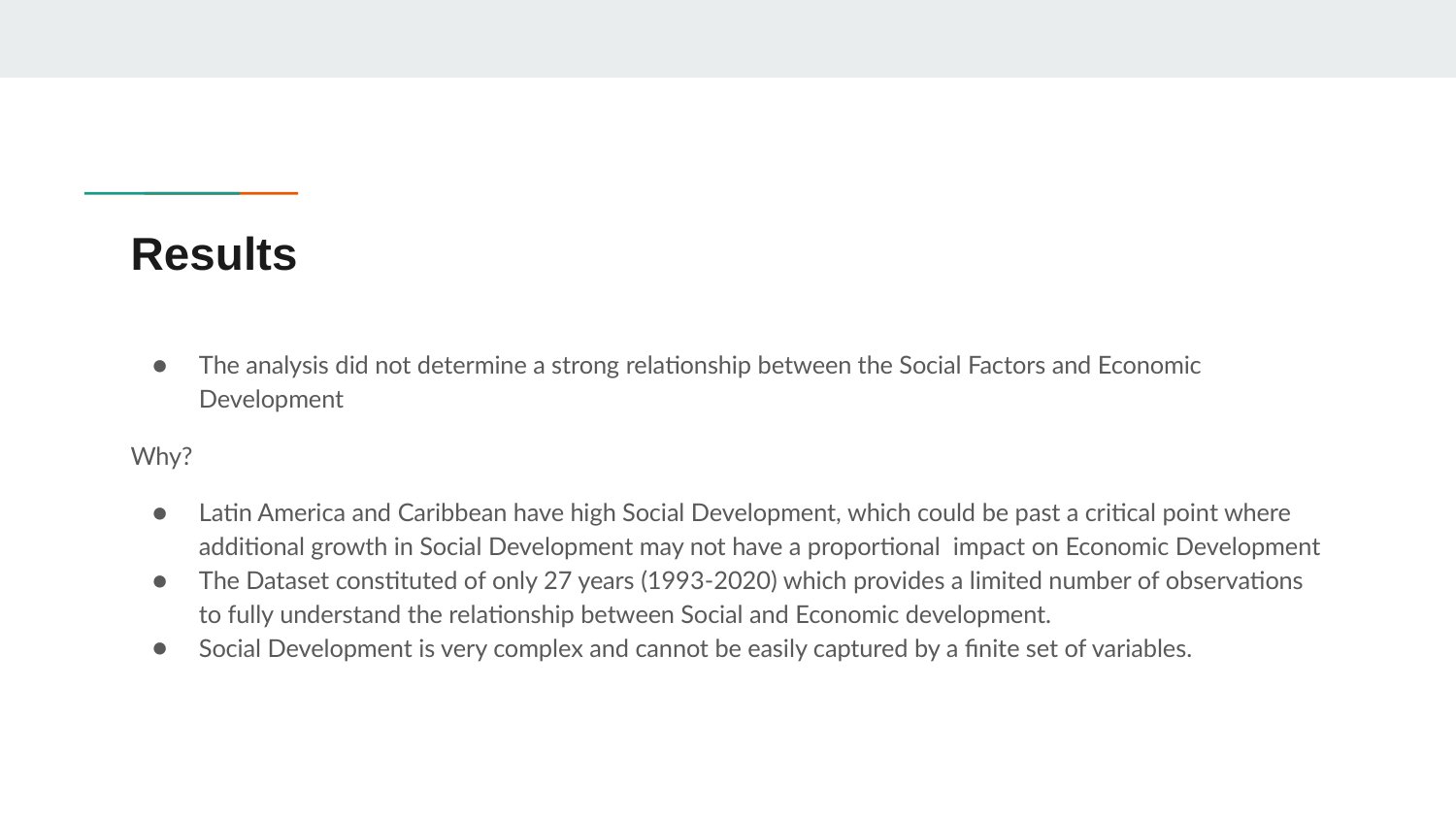

# Results
The analysis did not determine a strong relationship between the Social Factors and Economic Development
Why?
Latin America and Caribbean have high Social Development, which could be past a critical point where additional growth in Social Development may not have a proportional  impact on Economic Development
The Dataset constituted of only 27 years (1993-2020) which provides a limited number of observations to fully understand the relationship between Social and Economic development.
Social Development is very complex and cannot be easily captured by a finite set of variables.